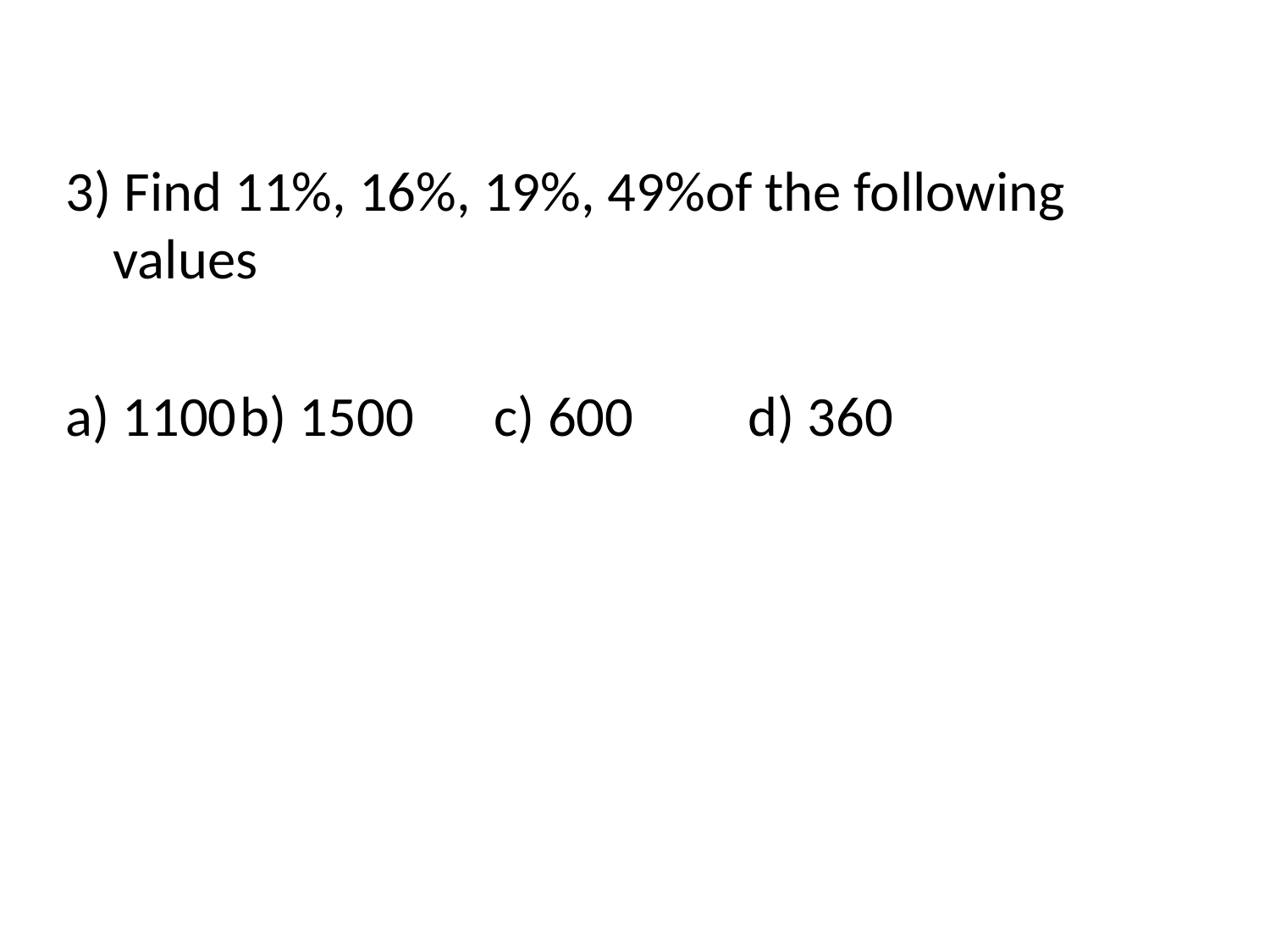

3) Find 11%, 16%, 19%, 49%of the following values

a) 1100	b) 1500	c) 600	d) 360